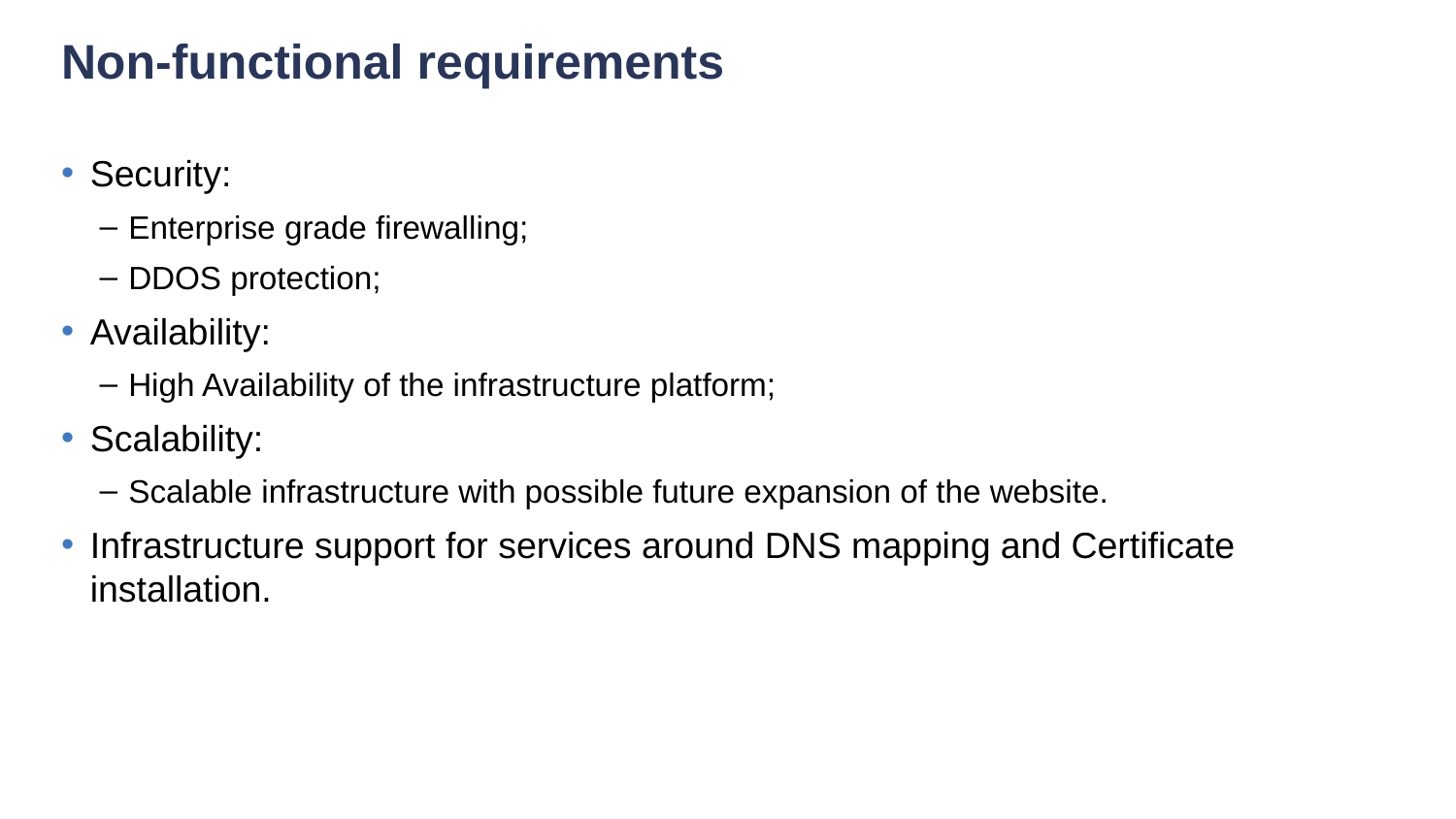

# Non-functional requirements
Security:
Enterprise grade firewalling;
DDOS protection;
Availability:
High Availability of the infrastructure platform;
Scalability:
Scalable infrastructure with possible future expansion of the website.
Infrastructure support for services around DNS mapping and Certificate installation.